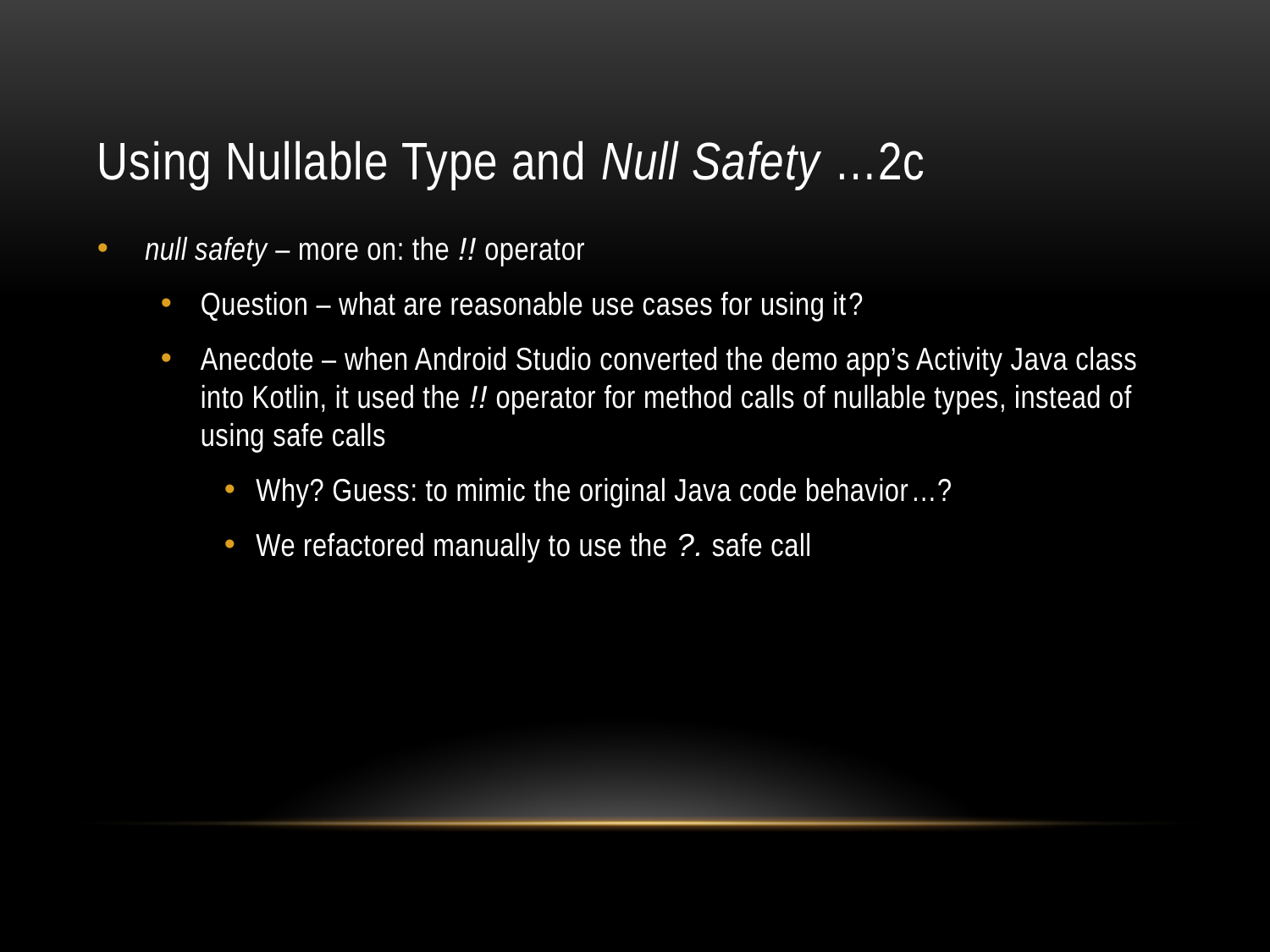

# Using Nullable Type and Null Safety …2c
null safety – more on: the !! operator
Question – what are reasonable use cases for using it?
Anecdote – when Android Studio converted the demo app’s Activity Java class into Kotlin, it used the !! operator for method calls of nullable types, instead of using safe calls
Why? Guess: to mimic the original Java code behavior…?
We refactored manually to use the ?. safe call